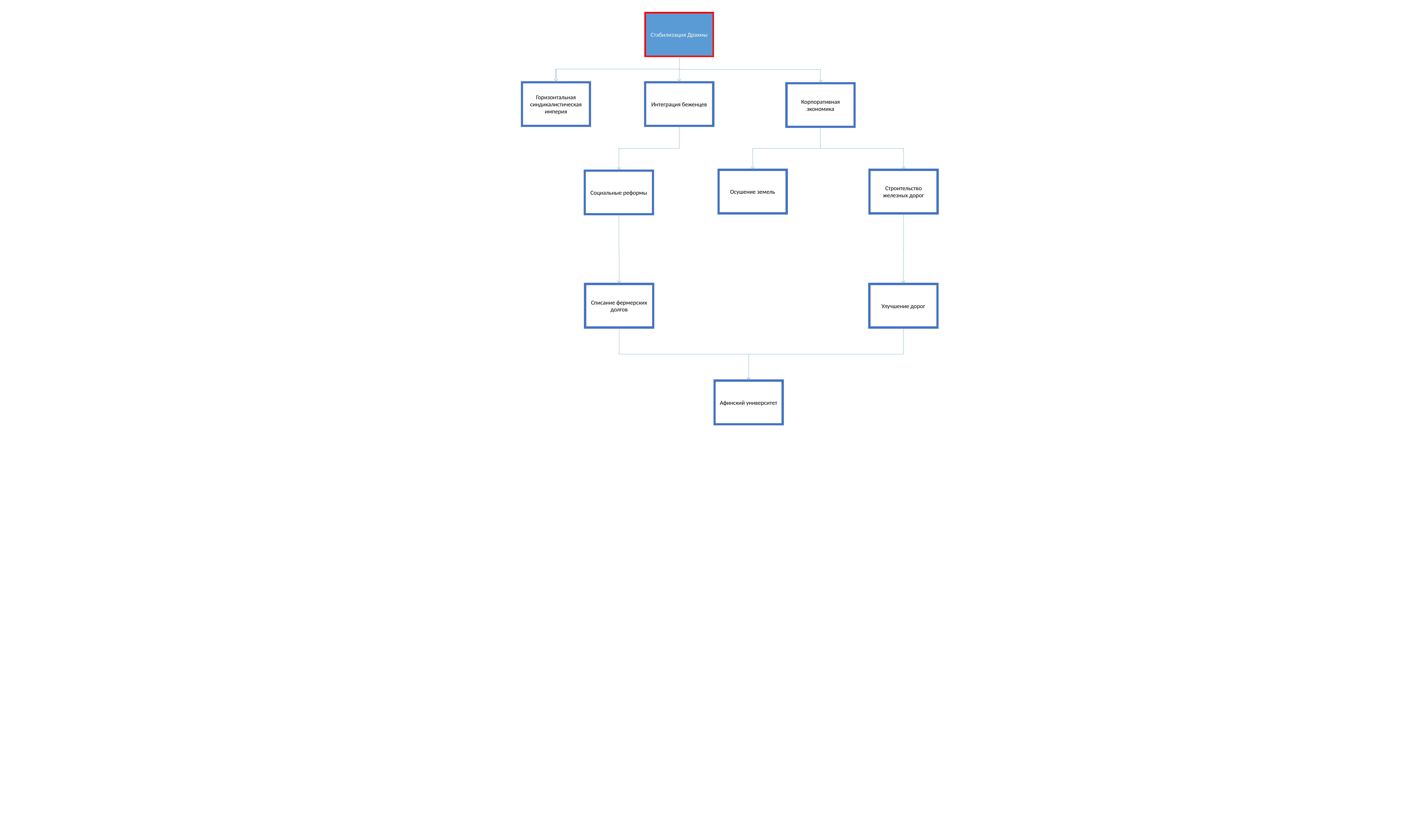

Стабилизация Драхмы
Горизонтальная синдикалистическая империя
Интеграция беженцев
Корпоративная экономика
Осушение земель
Строительство железных дорог
Социальные реформы
Списание фермерских долгов
Улучшение дорог
Афинский университет